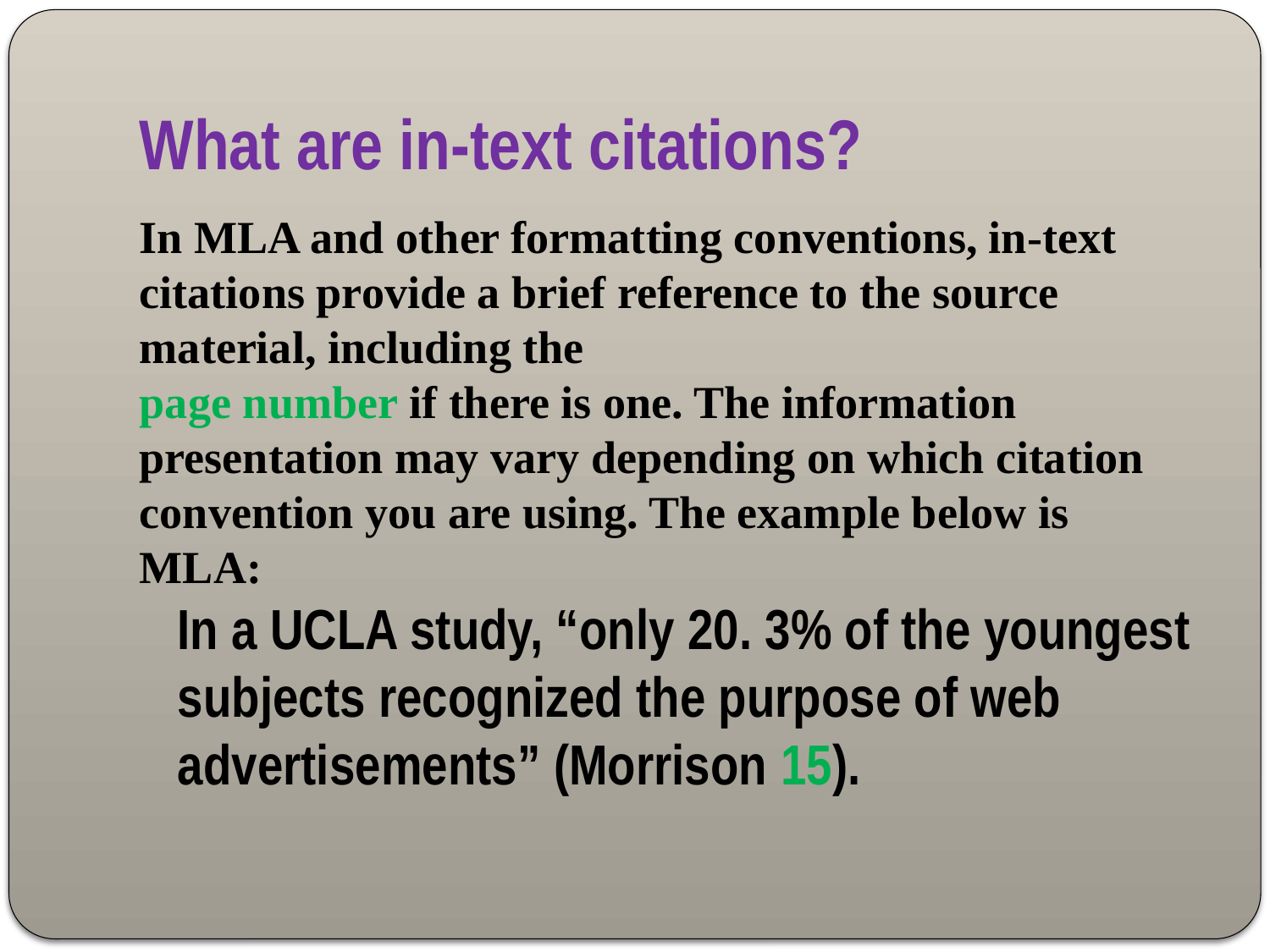

# What are in-text citations?
In MLA and other formatting conventions, in-text citations provide a brief reference to the source material, including the
page number if there is one. The information presentation may vary depending on which citation convention you are using. The example below is MLA:
In a UCLA study, “only 20. 3% of the youngest subjects recognized the purpose of web advertisements” (Morrison 15).